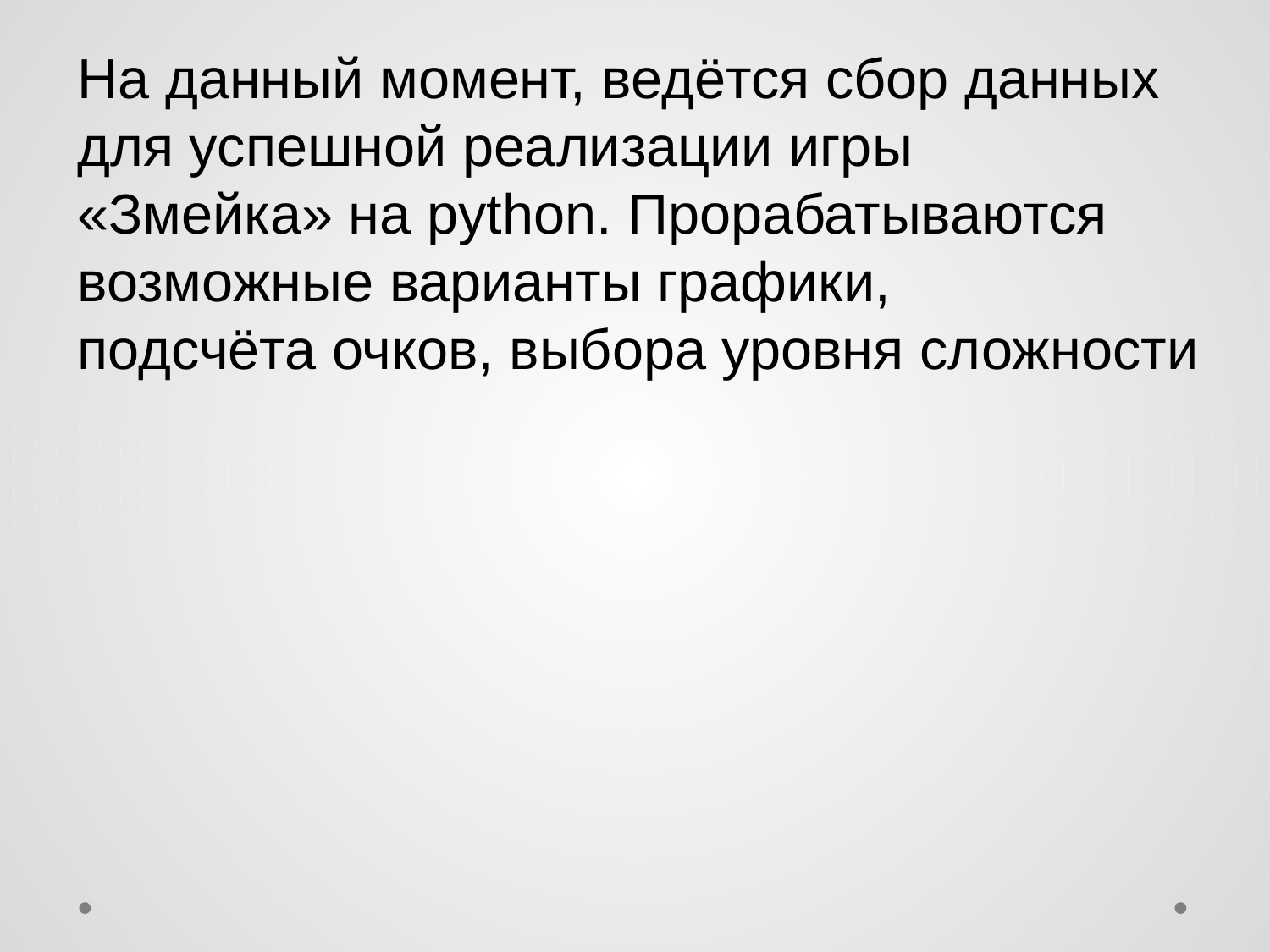

На данный момент, ведётся сбор данных для успешной реализации игры
«Змейка» на python. Прорабатываются возможные варианты графики,
подсчёта очков, выбора уровня сложности